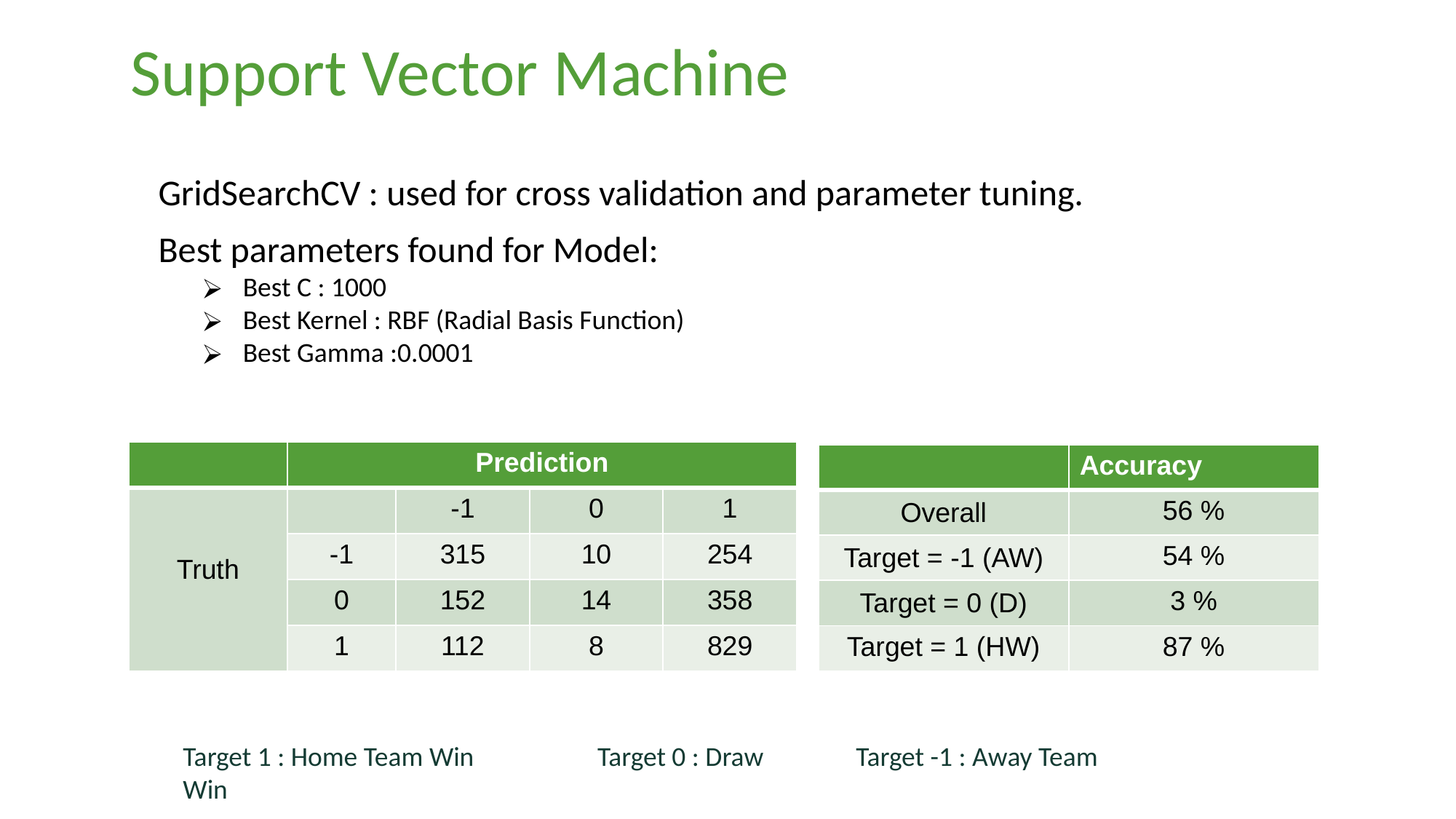

# Support Vector Machine
GridSearchCV : used for cross validation and parameter tuning.
Best parameters found for Model:
Best C : 1000
Best Kernel : RBF (Radial Basis Function)
Best Gamma :0.0001

|  | Prediction |  |  |  |
| --- | --- | --- | --- | --- |
| Truth |  | -1 | 0 | 1 |
|  | -1 | 315 | 10 | 254 |
|  | 0 | 152 | 14 | 358 |
|  | 1 | 112 | 8 | 829 |
|  | Accuracy |
| --- | --- |
| Overall | 56 % |
| Target = -1 (AW) | 54 % |
| Target = 0 (D) | 3 % |
| Target = 1 (HW) | 87 % |
Target 1 : Home Team Win                    Target 0 : Draw               Target -1 : Away Team Win